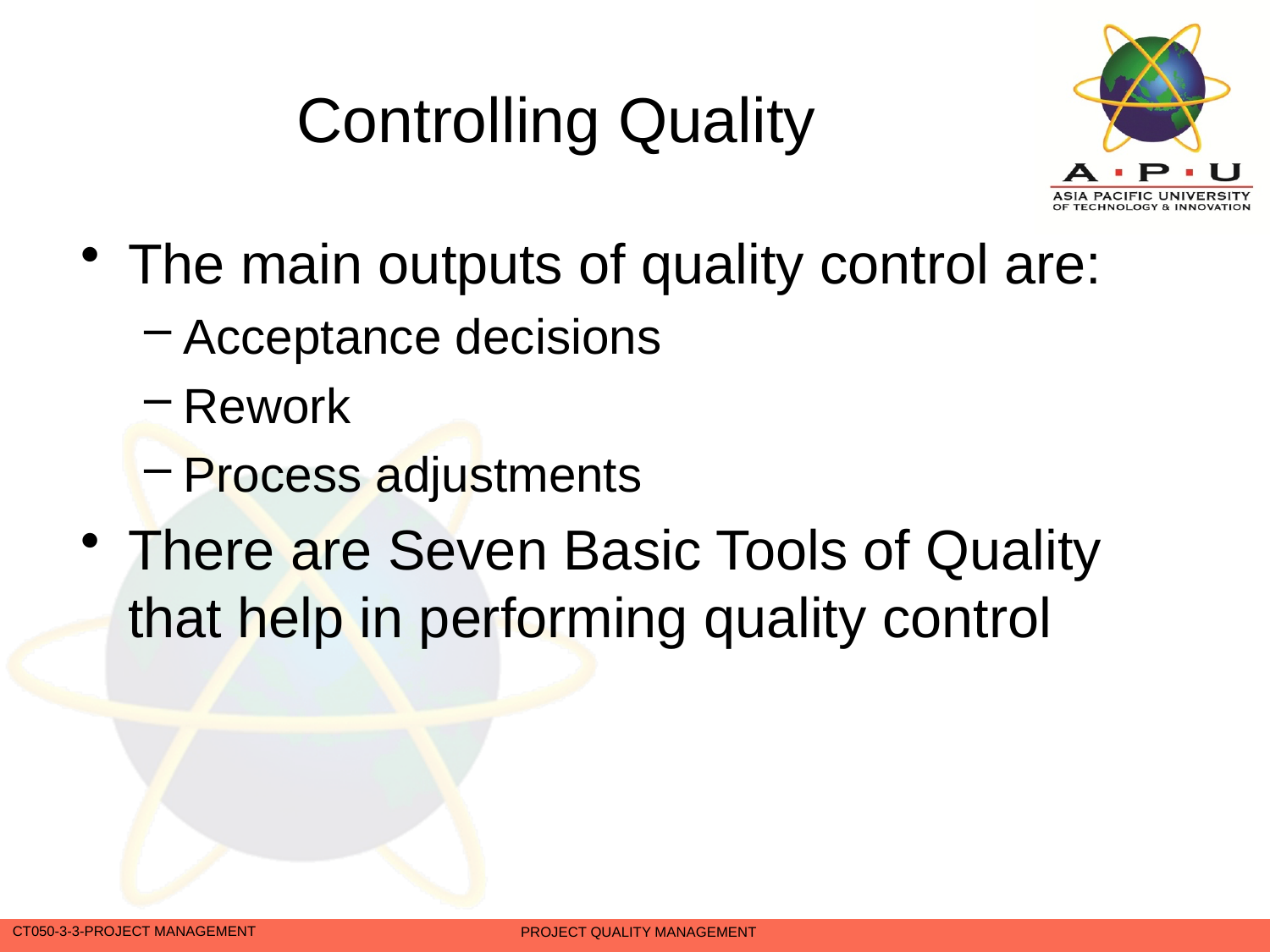

# Controlling Quality
The main outputs of quality control are:
Acceptance decisions
Rework
Process adjustments
There are Seven Basic Tools of Quality that help in performing quality control